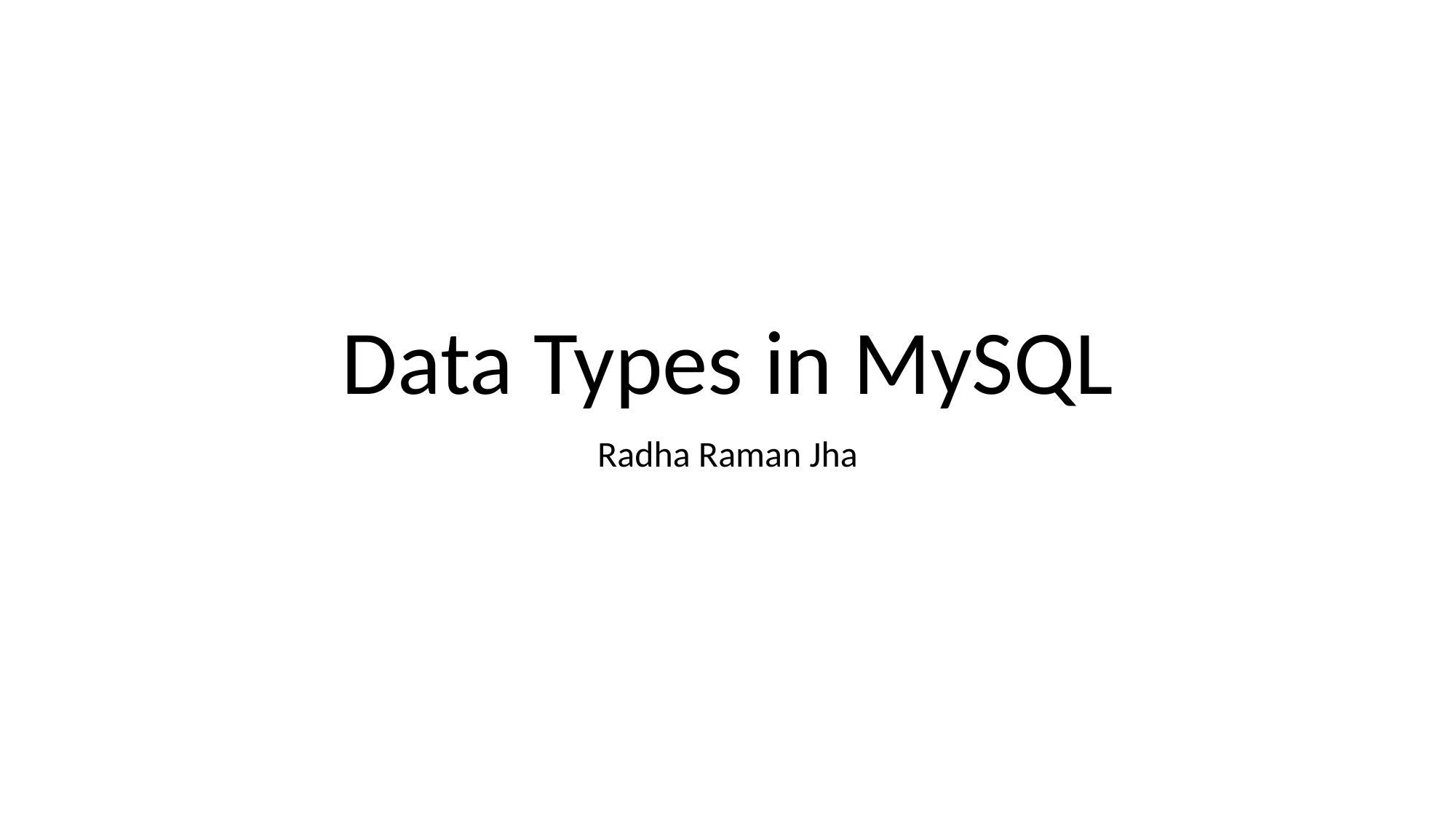

# Data Types in MySQL
Radha Raman Jha